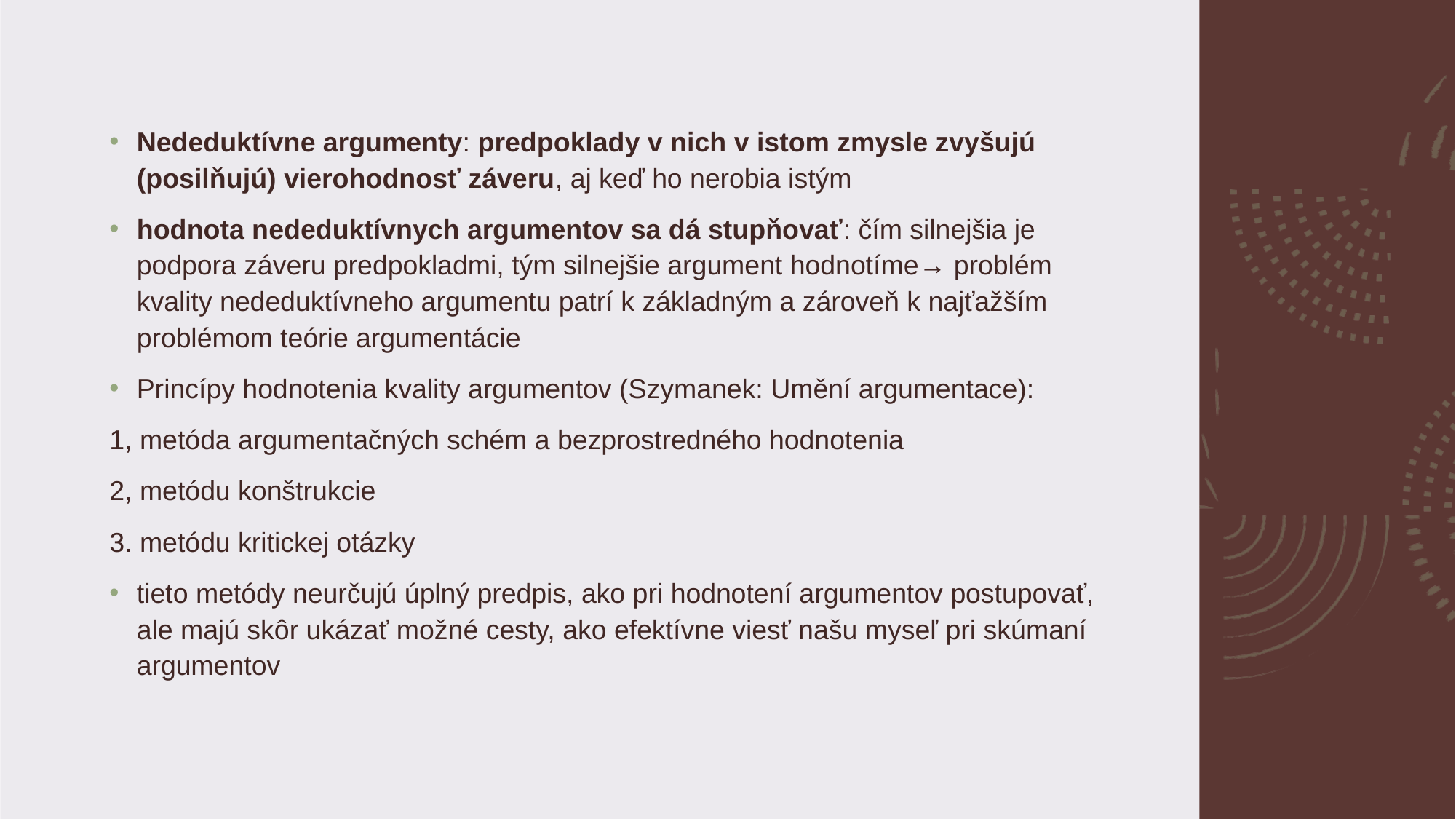

#
Nededuktívne argumenty: predpoklady v nich v istom zmysle zvyšujú (posilňujú) vierohodnosť záveru, aj keď ho nerobia istým
hodnota nededuktívnych argumentov sa dá stupňovať: čím silnejšia je podpora záveru predpokladmi, tým silnejšie argument hodnotíme→ problém kvality nededuktívneho argumentu patrí k základným a zároveň k najťažším problémom teórie argumentácie
Princípy hodnotenia kvality argumentov (Szymanek: Umění argumentace):
1, metóda argumentačných schém a bezprostredného hodnotenia
2, metódu konštrukcie
3. metódu kritickej otázky
tieto metódy neurčujú úplný predpis, ako pri hodnotení argumentov postupovať, ale majú skôr ukázať možné cesty, ako efektívne viesť našu myseľ pri skúmaní argumentov